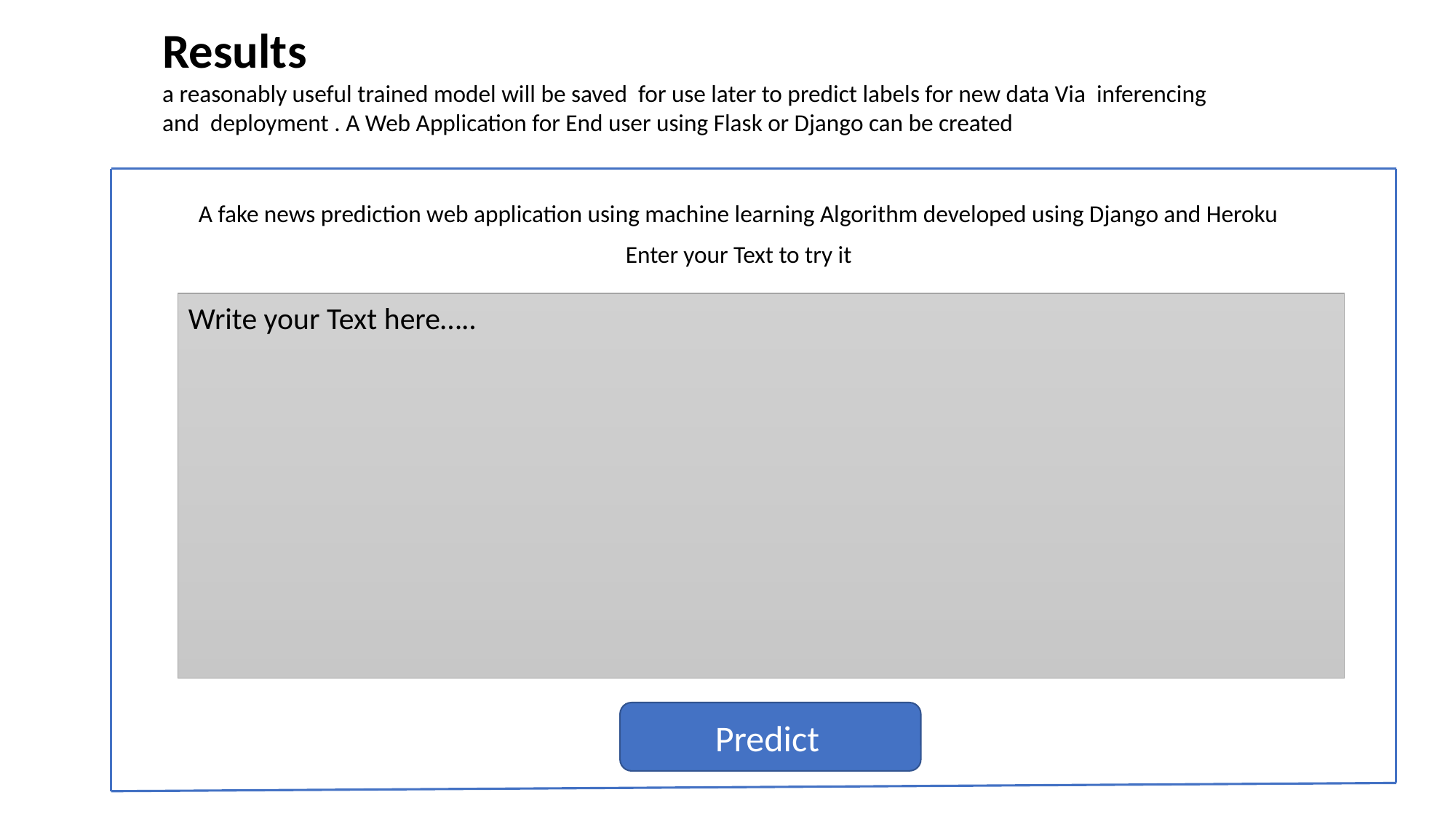

Results
a reasonably useful trained model will be saved  for use later to predict labels for new data Via  inferencing and  deployment . A Web Application for End user using Flask or Django can be created

A fake news prediction web application using machine learning Algorithm developed using Django and Heroku
Enter your Text to try it
Write your Text here…..
Predict